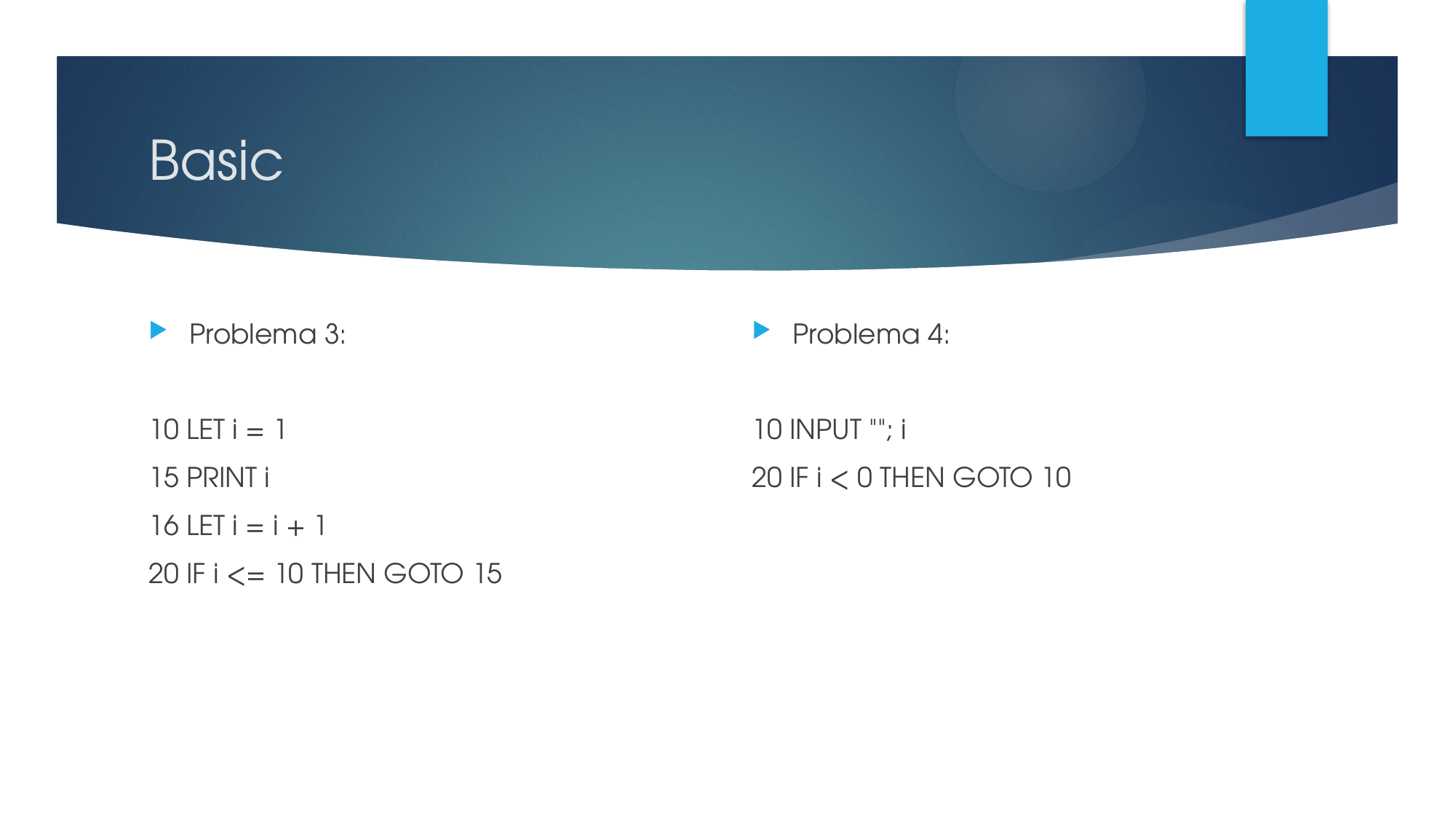

# Basic
Problema 3:

10 LET i = 1
15 PRINT i
16 LET i = i + 1
20 IF i <= 10 THEN GOTO 15

Problema 4:

10 INPUT ""; i
20 IF i < 0 THEN GOTO 10